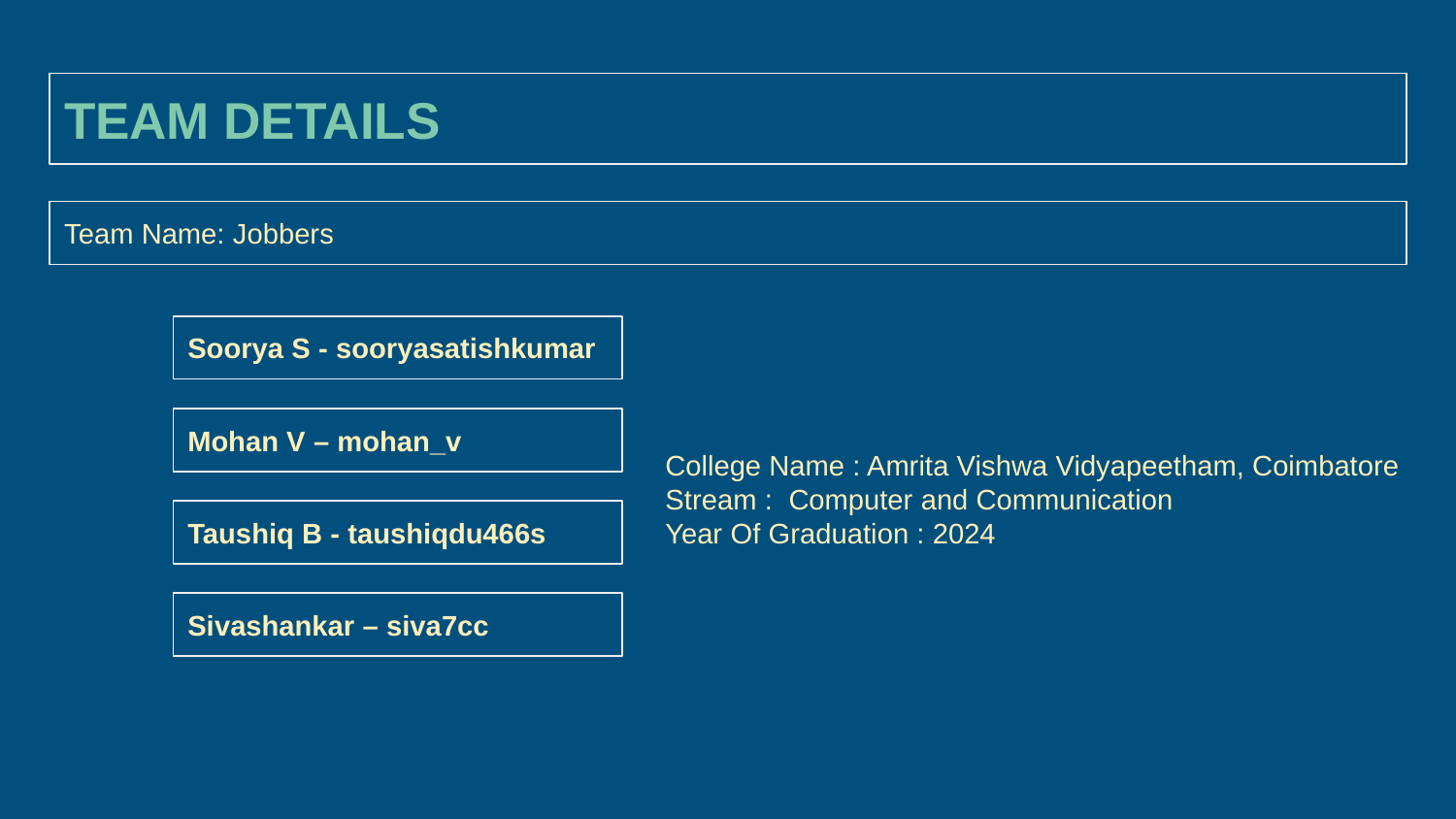

# TEAM DETAILS
Team Name: Jobbers
Soorya S - sooryasatishkumar
Mohan V – mohan_v
College Name : Amrita Vishwa Vidyapeetham, Coimbatore
Stream :  Computer and Communication
Year Of Graduation : 2024
Taushiq B - taushiqdu466s
Sivashankar – siva7cc